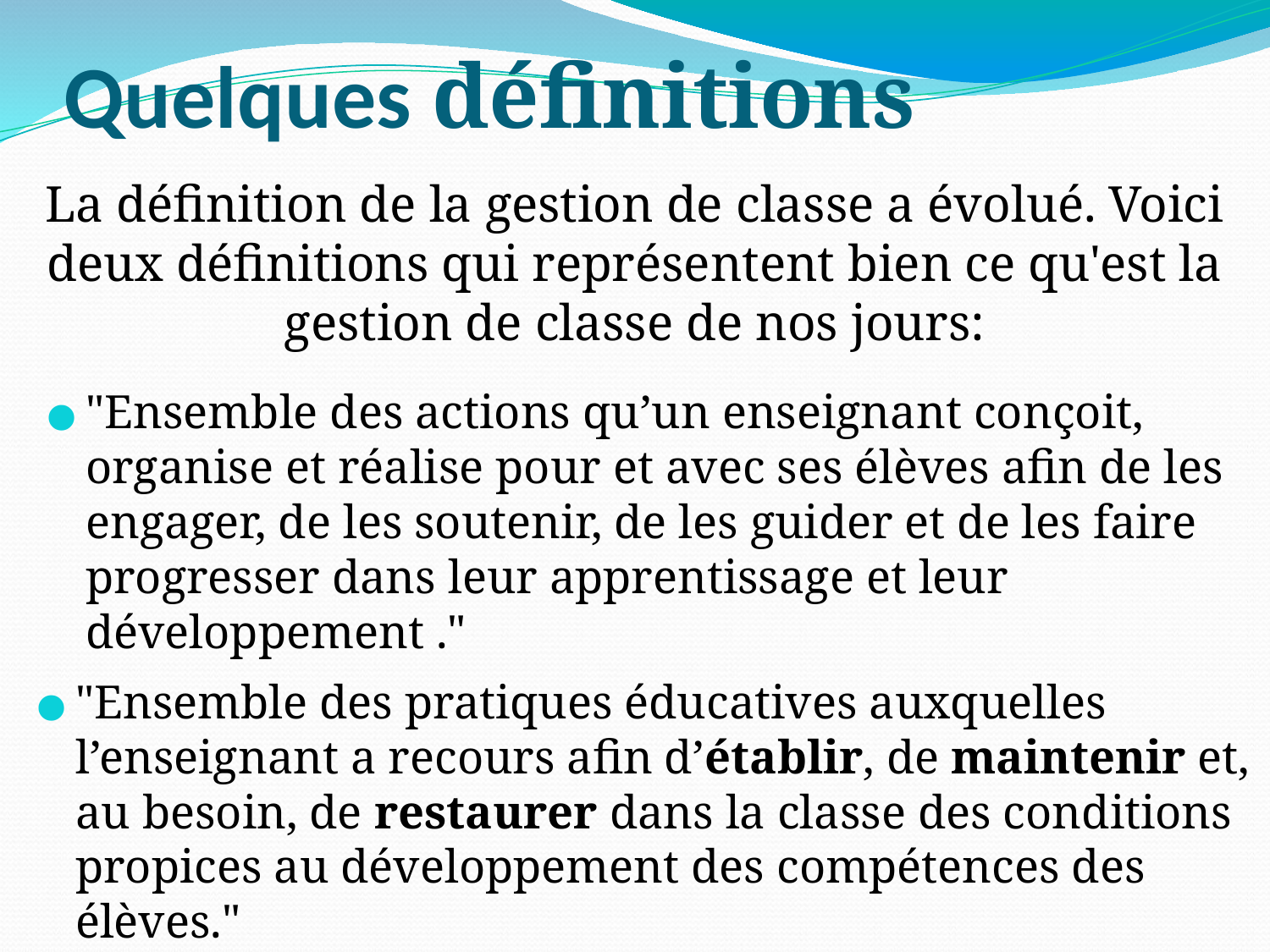

# Quelques définitions
La définition de la gestion de classe a évolué. Voici deux définitions qui représentent bien ce qu'est la gestion de classe de nos jours:

"Ensemble des actions qu’un enseignant conçoit, organise et réalise pour et avec ses élèves afin de les engager, de les soutenir, de les guider et de les faire progresser dans leur apprentissage et leur développement ."

"Ensemble des pratiques éducatives auxquelles l’enseignant a recours afin d’établir, de maintenir et, au besoin, de restaurer dans la classe des conditions propices au développement des compétences des élèves."